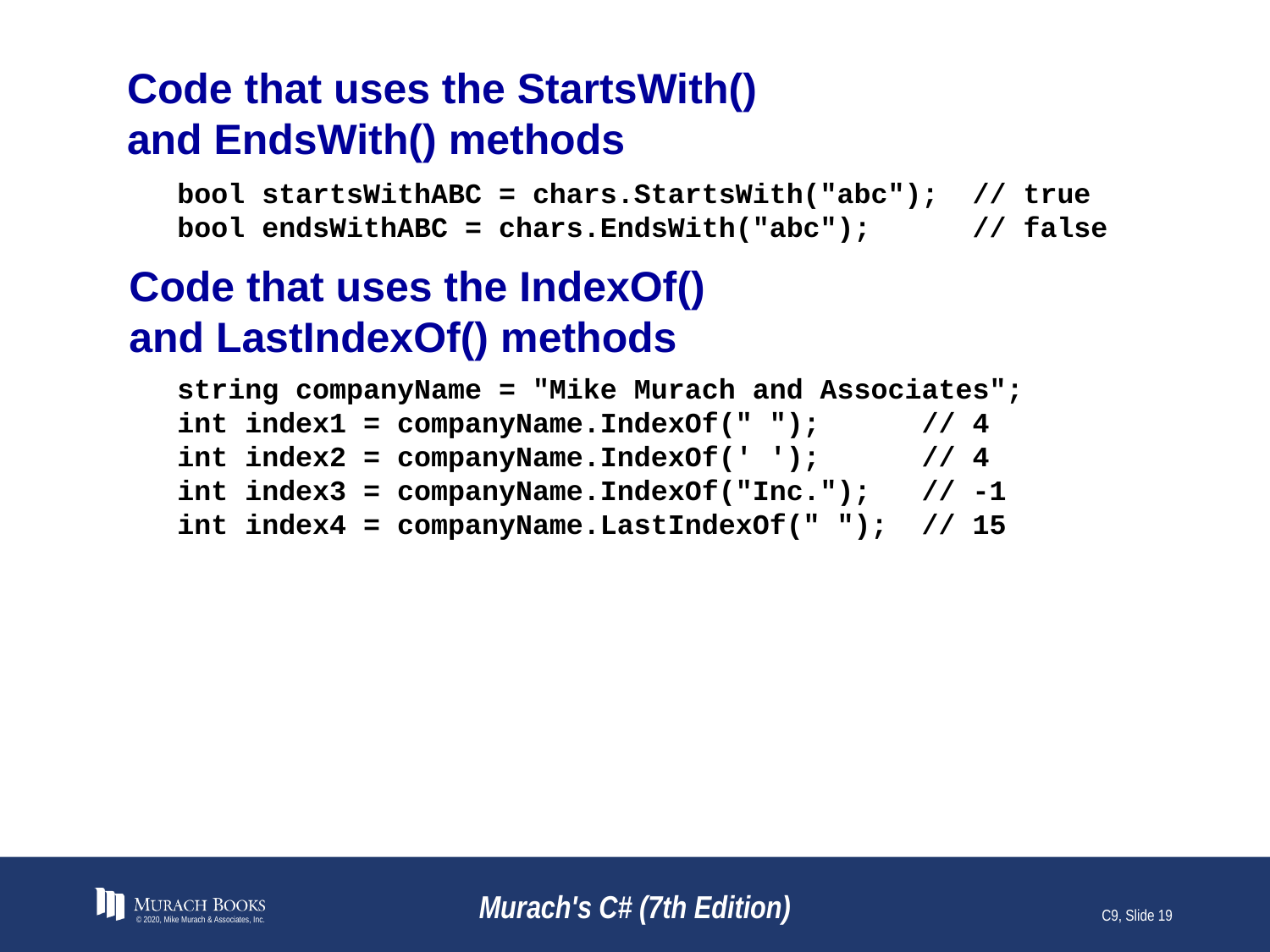

# Code that uses the StartsWith() and EndsWith() methods
bool startsWithABC = chars.StartsWith("abc");  // true
bool endsWithABC = chars.EndsWith("abc");      // false
Code that uses the IndexOf()
and LastIndexOf() methods
string companyName = "Mike Murach and Associates";
int index1 = companyName.IndexOf(" ");      // 4
int index2 = companyName.IndexOf(' ');      // 4
int index3 = companyName.IndexOf("Inc.");   // -1
int index4 = companyName.LastIndexOf(" ");  // 15

© 2020, Mike Murach & Associates, Inc.
Murach's C# (7th Edition)

C9, Slide 19